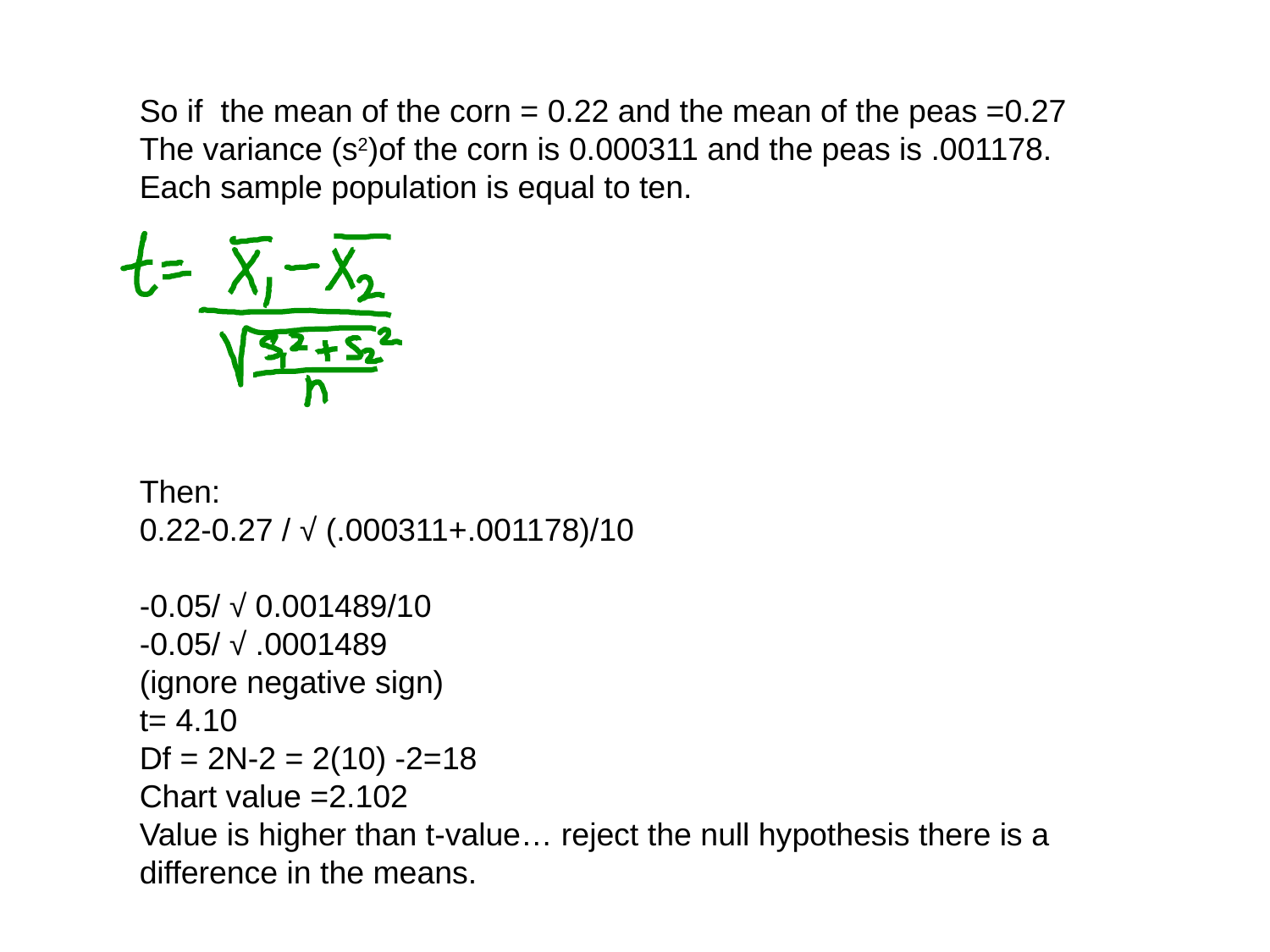

So if  the mean of the corn = 0.22 and the mean of the peas =0.27
The variance (s2)of the corn is 0.000311 and the peas is .001178.
Each sample population is equal to ten.

Then:
0.22-0.27 / √ (.000311+.001178)/10

-0.05/ √ 0.001489/10
-0.05/ √ .0001489
(ignore negative sign)
t= 4.10
Df = 2N-2 = 2(10) -2=18
Chart value =2.102
Value is higher than t-value… reject the null hypothesis there is a difference in the means.